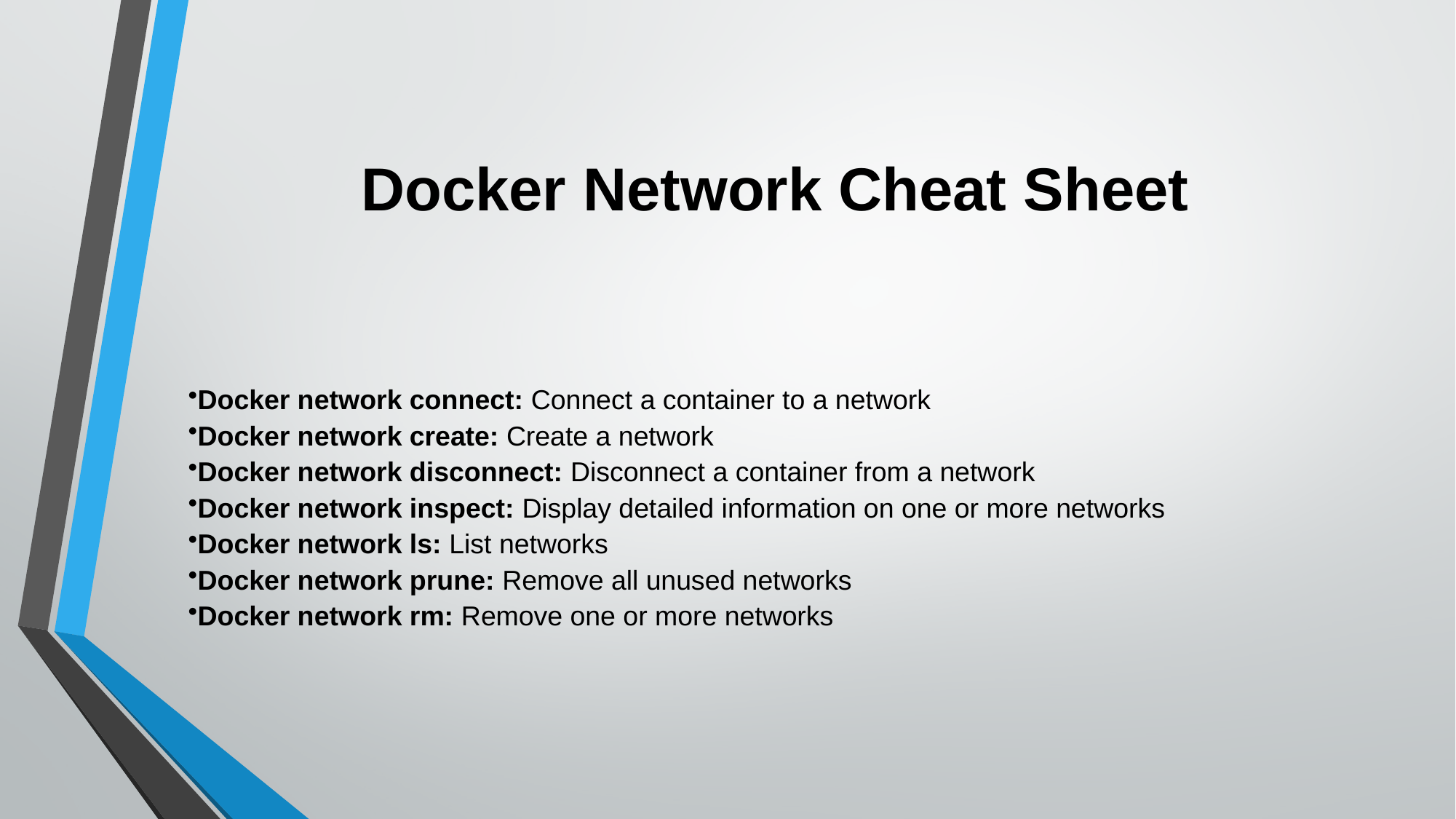

# Docker Network Cheat Sheet
Docker network connect: Connect a container to a network
Docker network create: Create a network
Docker network disconnect: Disconnect a container from a network
Docker network inspect: Display detailed information on one or more networks
Docker network ls: List networks
Docker network prune: Remove all unused networks
Docker network rm: Remove one or more networks